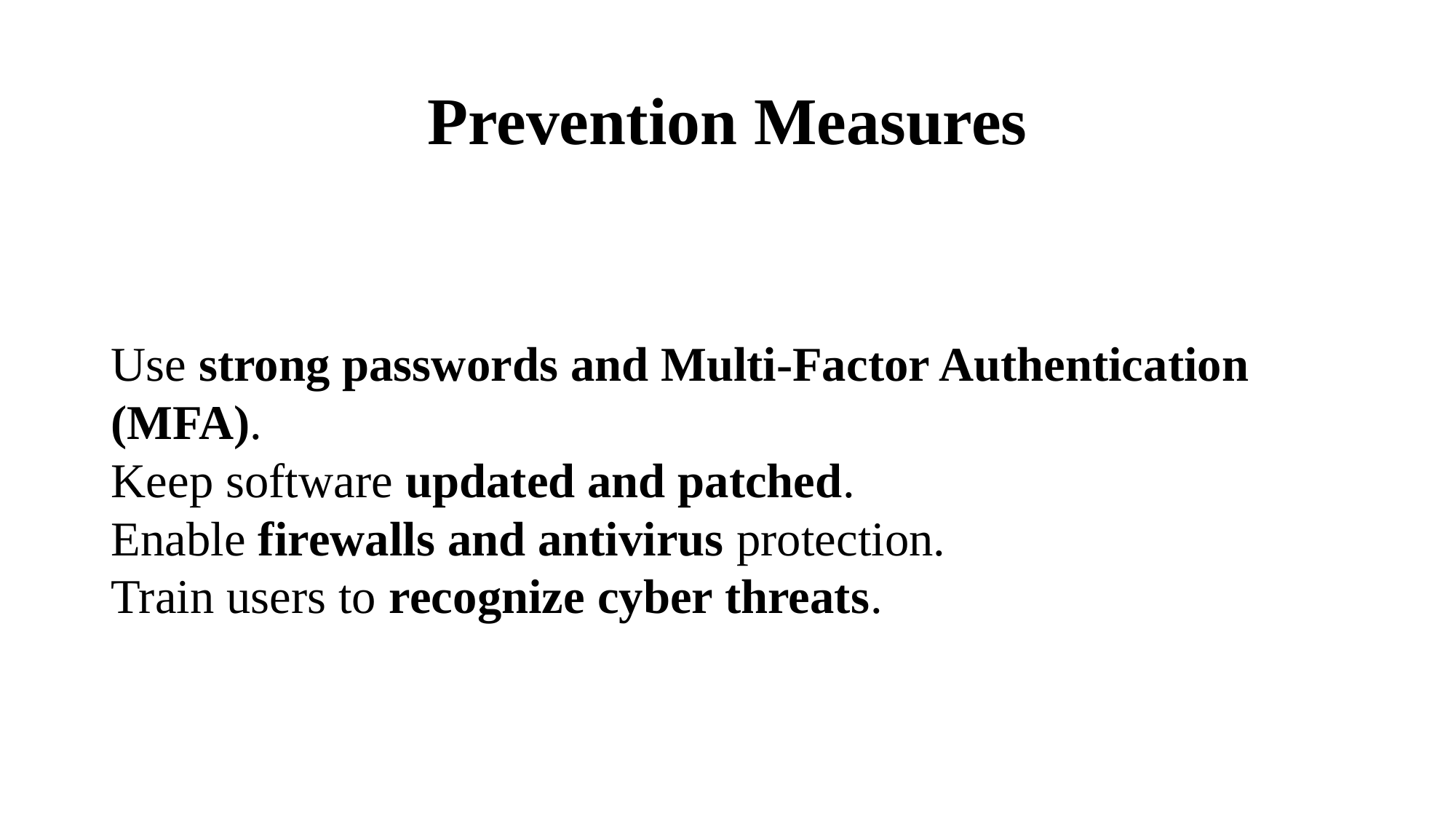

# Prevention Measures
Use strong passwords and Multi-Factor Authentication (MFA).
Keep software updated and patched.
Enable firewalls and antivirus protection.
Train users to recognize cyber threats.